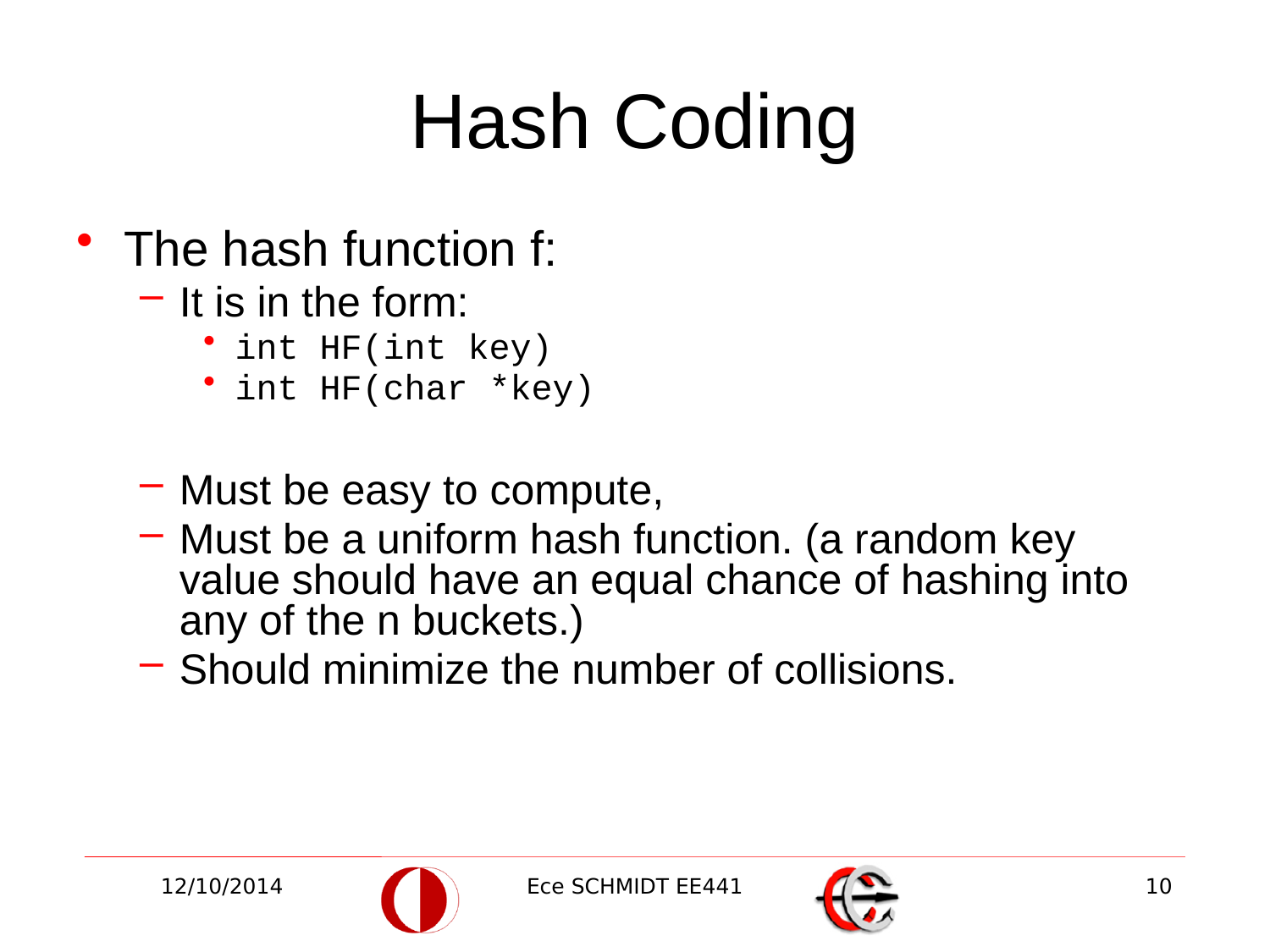

# Hash Coding
The hash function f:
It is in the form:
int HF(int key)
int HF(char *key)

Must be easy to compute,
Must be a uniform hash function. (a random key value should have an equal chance of hashing into any of the n buckets.)
Should minimize the number of collisions.
12/10/2014
Ece SCHMIDT EE441
10